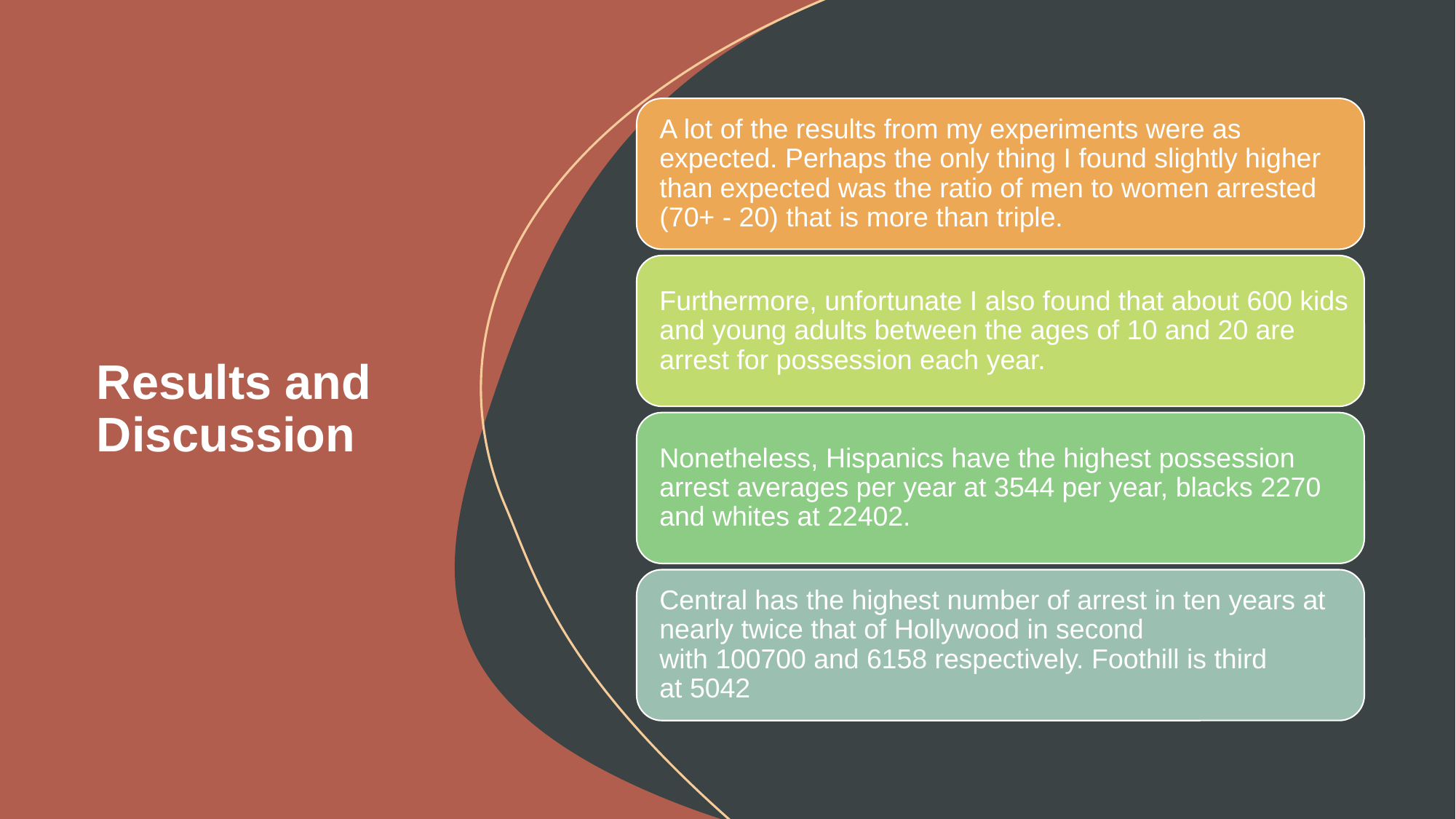

A lot of the results from my experiments were as expected. Perhaps the only thing I found slightly higher than expected was the ratio of men to women arrested (70+ - 20) that is more than triple.
Furthermore, unfortunate I also found that about 600 kids and young adults between the ages of 10 and 20 are arrest for possession each year.
Nonetheless, Hispanics have the highest possession arrest averages per year at 3544 per year, blacks 2270 and whites at 22402.
Central has the highest number of arrest in ten years at nearly twice that of Hollywood in second with 100700 and 6158 respectively. Foothill is third at 5042
Results and Discussion